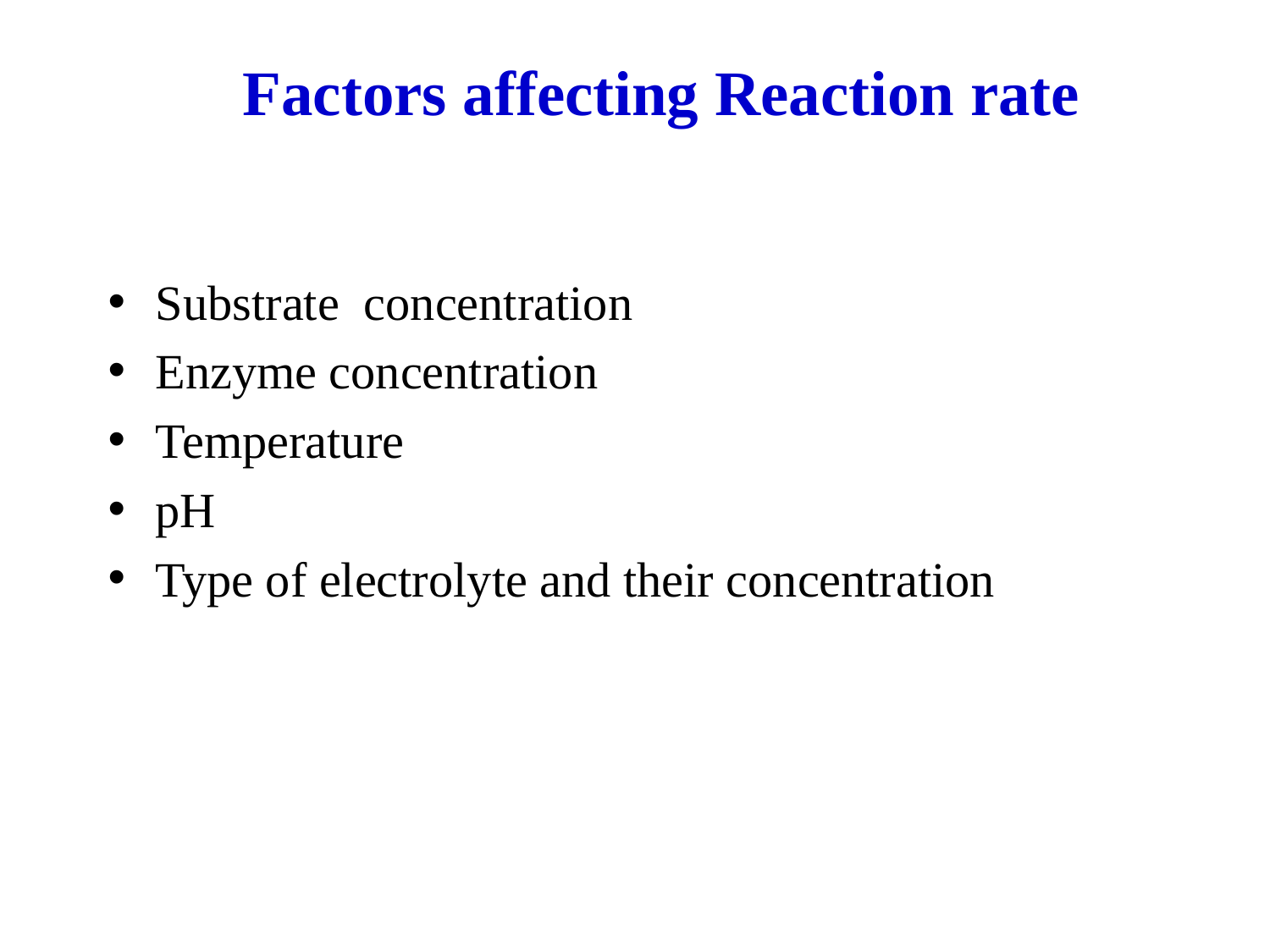

# Factors affecting Reaction rate
Substrate  concentration
Enzyme concentration
Temperature
pH
Type of electrolyte and their concentration